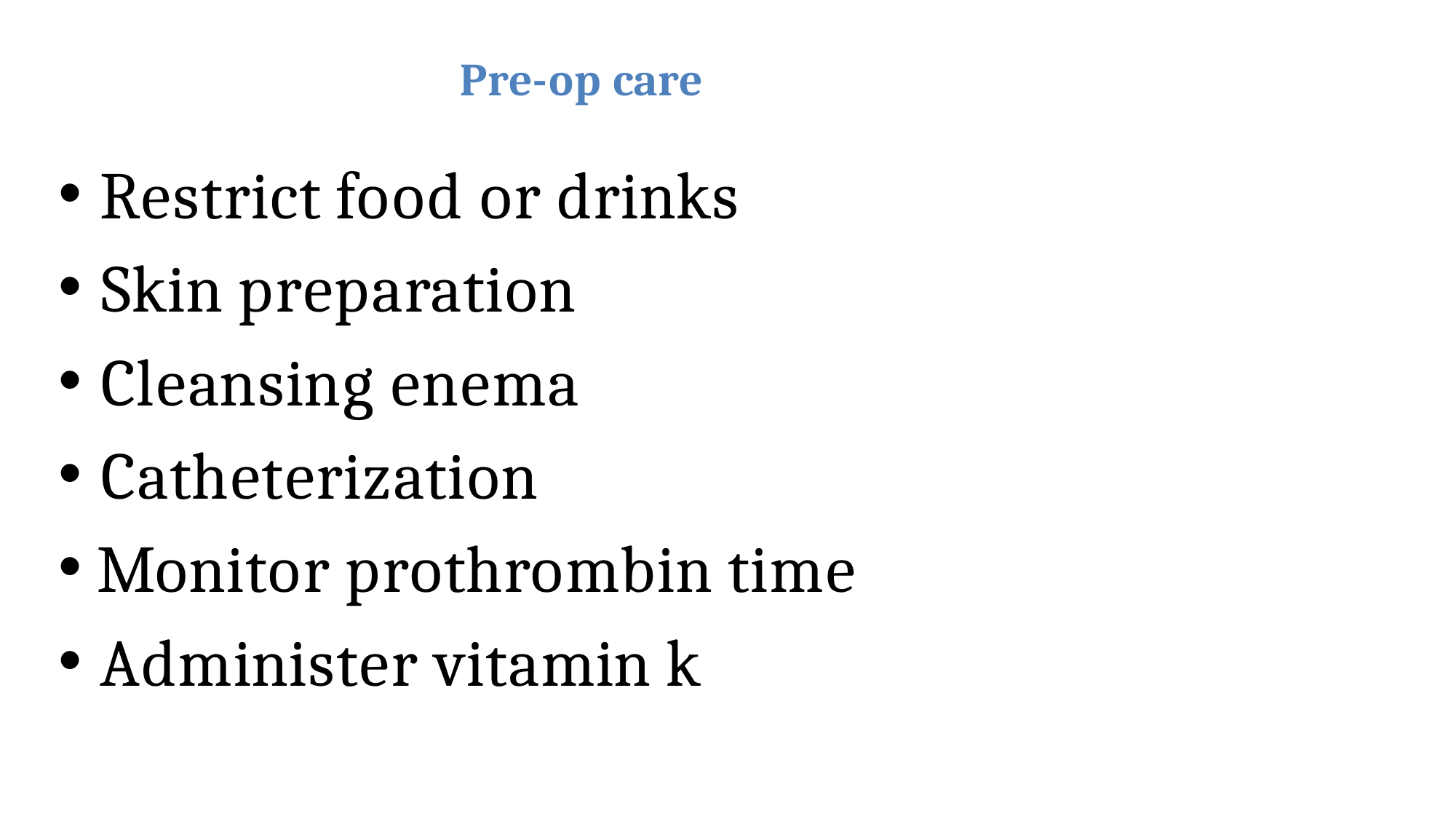

# Pre-op care
Restrict food or drinks
Skin preparation
Cleansing enema
Catheterization
Monitor prothrombin time
Administer vitamin k